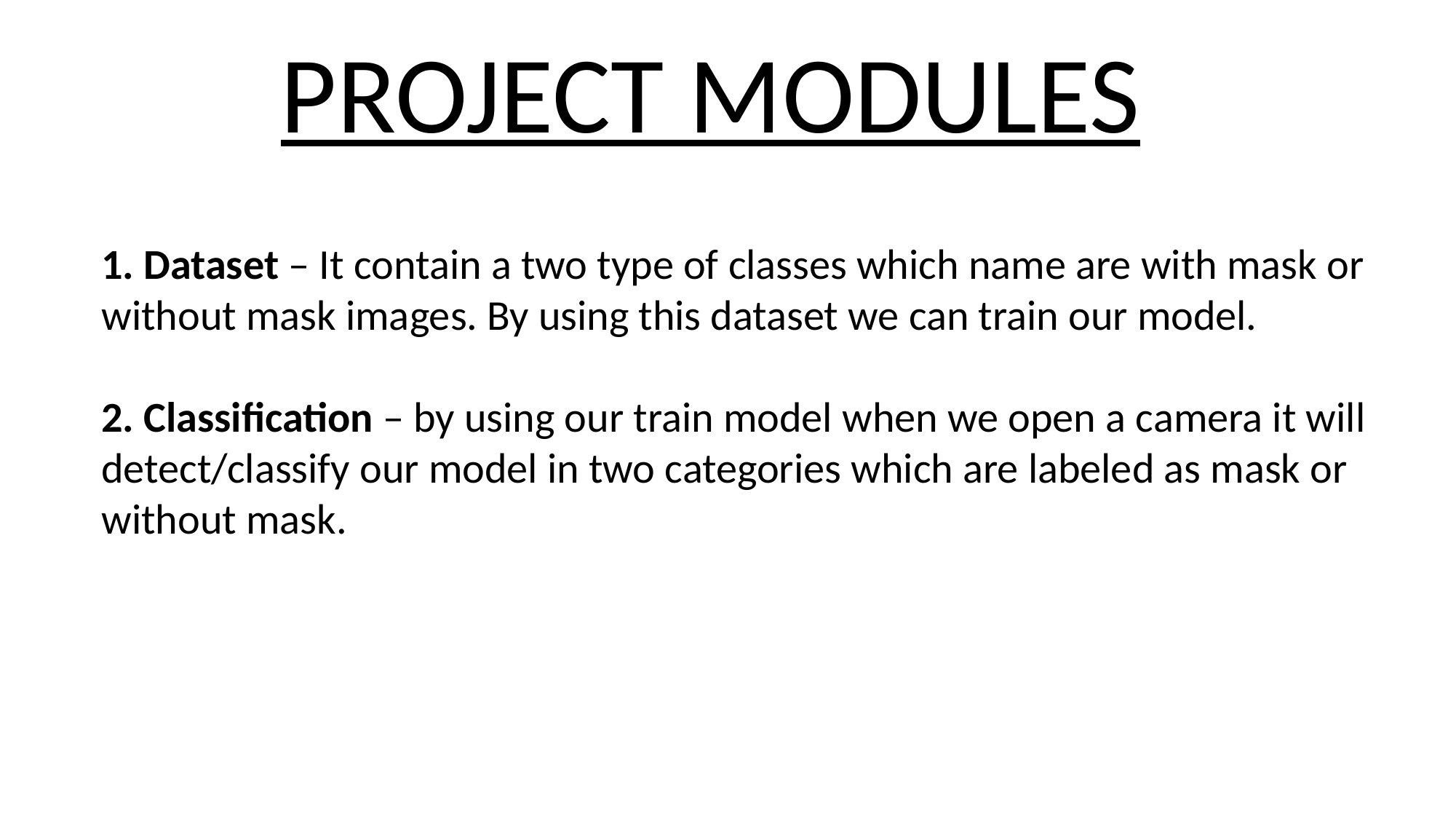

# PROJECT MODULES
1. Dataset – It contain a two type of classes which name are with mask or without mask images. By using this dataset we can train our model.
 
2. Classification – by using our train model when we open a camera it will detect/classify our model in two categories which are labeled as mask or without mask.